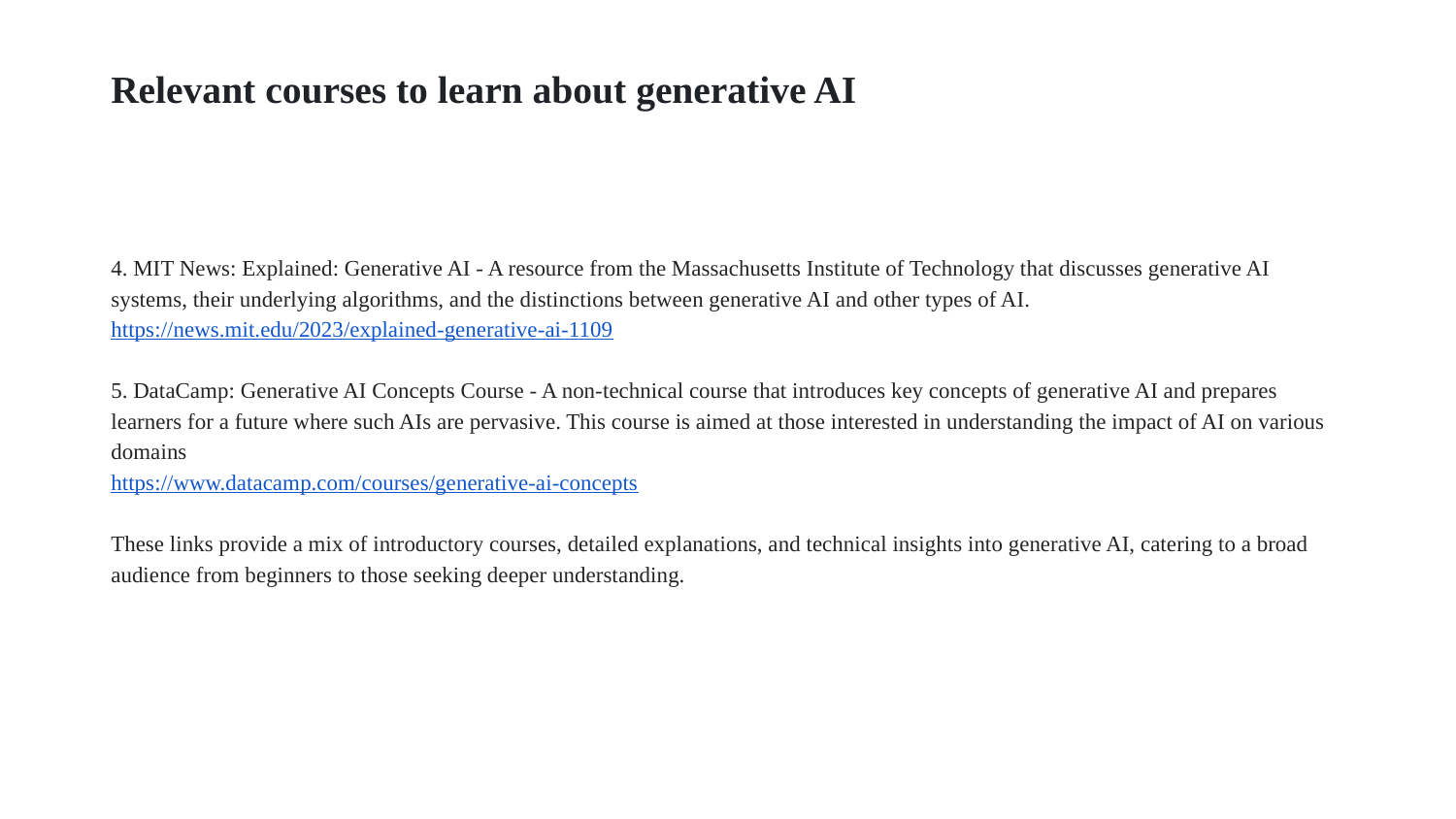

# Relevant courses to learn about generative AI

4. MIT News: Explained: Generative AI - A resource from the Massachusetts Institute of Technology that discusses generative AI systems, their underlying algorithms, and the distinctions between generative AI and other types of AI.
https://news.mit.edu/2023/explained-generative-ai-1109

5. DataCamp: Generative AI Concepts Course - A non-technical course that introduces key concepts of generative AI and prepares learners for a future where such AIs are pervasive. This course is aimed at those interested in understanding the impact of AI on various domains
https://www.datacamp.com/courses/generative-ai-concepts

These links provide a mix of introductory courses, detailed explanations, and technical insights into generative AI, catering to a broad audience from beginners to those seeking deeper understanding.